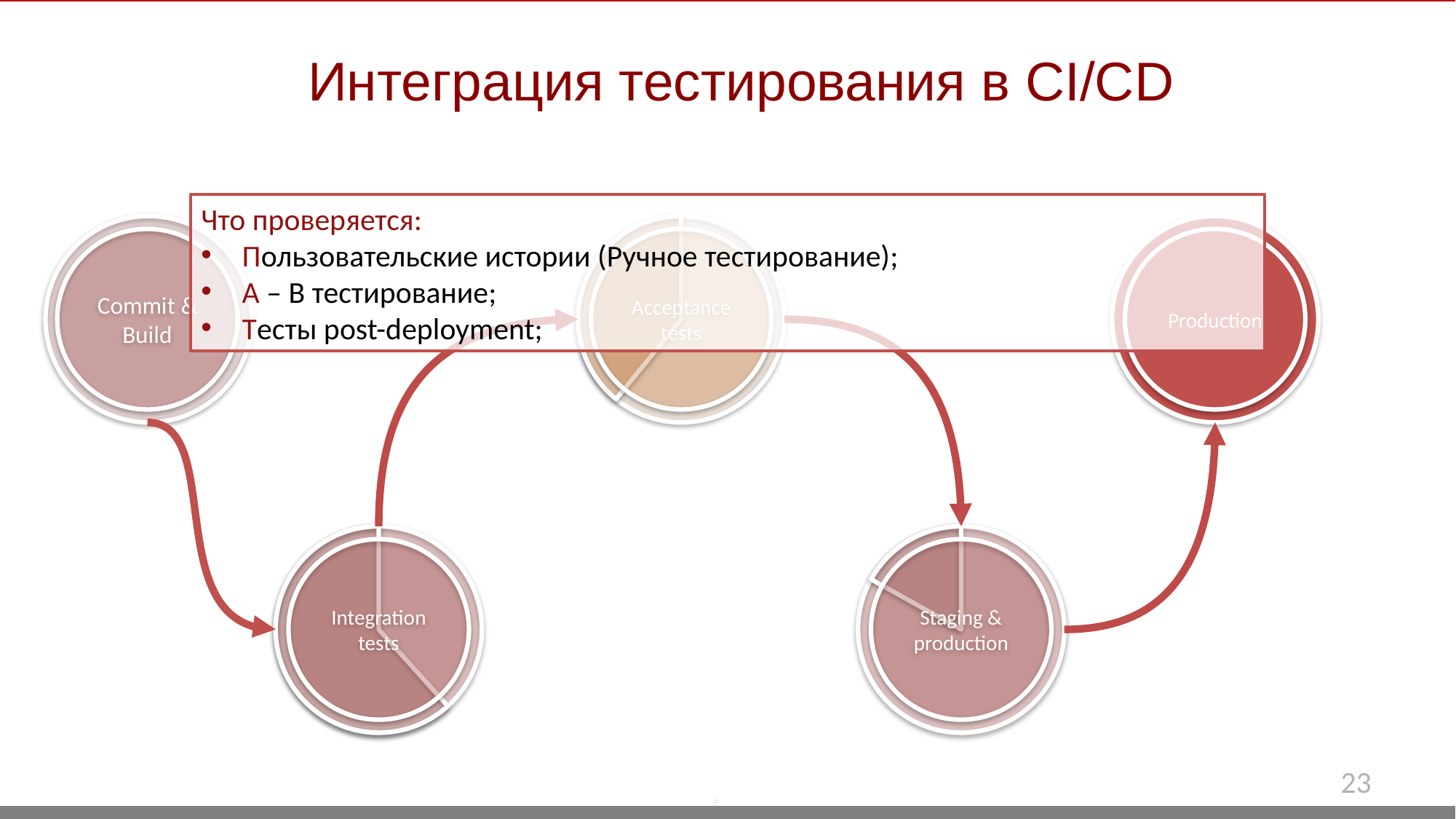

Интеграция тестирования в CI/CD
Что проверяется:
Пользовательские истории (Ручное тестирование);
A – B тестирование;
Тесты post-deployment;

Commit & Build
Production
Acceptance tests

Integration tests
Staging & production
23